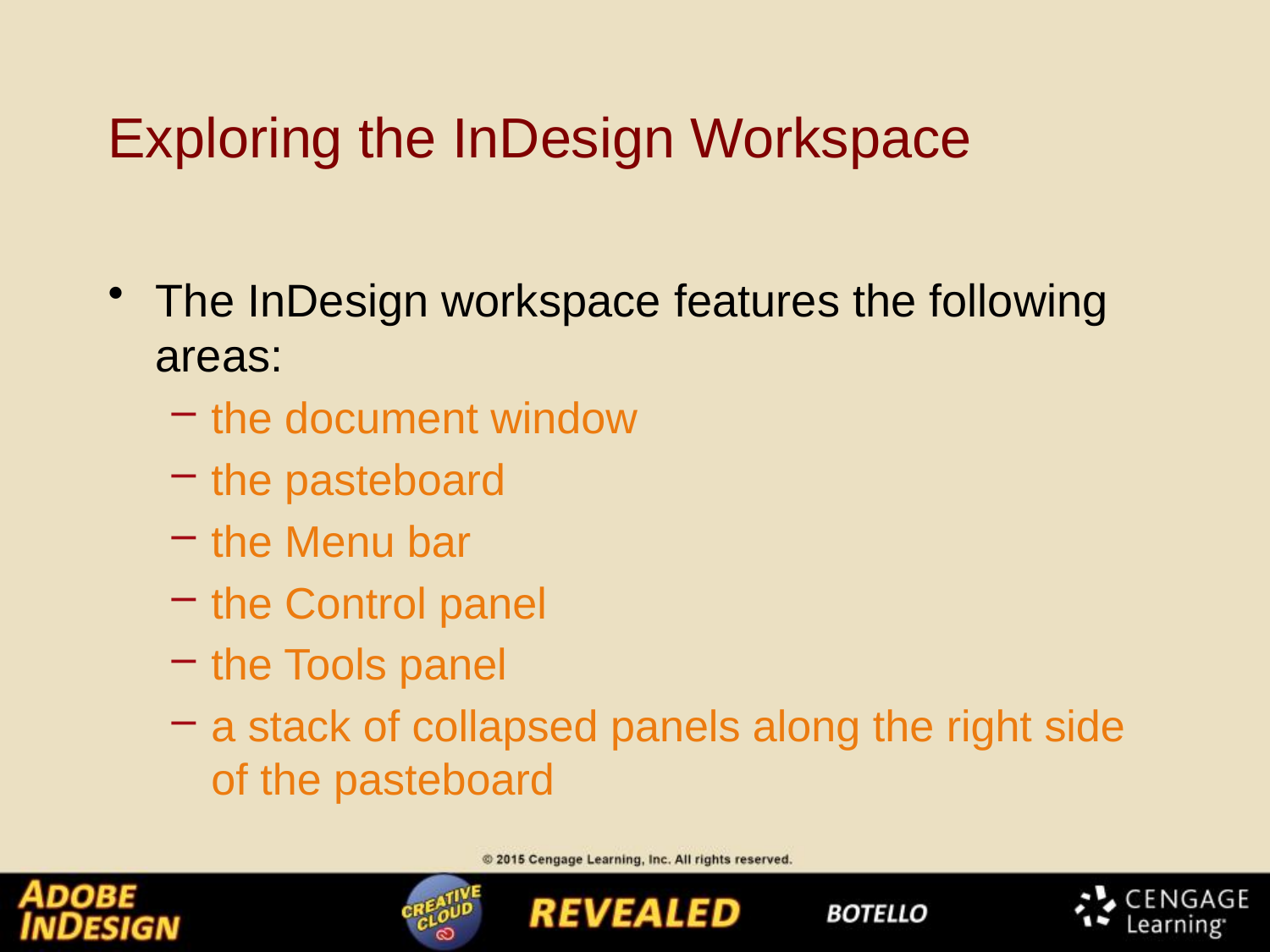

# Exploring the InDesign Workspace
The InDesign workspace features the following areas:
the document window
the pasteboard
the Menu bar
the Control panel
the Tools panel
a stack of collapsed panels along the right side of the pasteboard